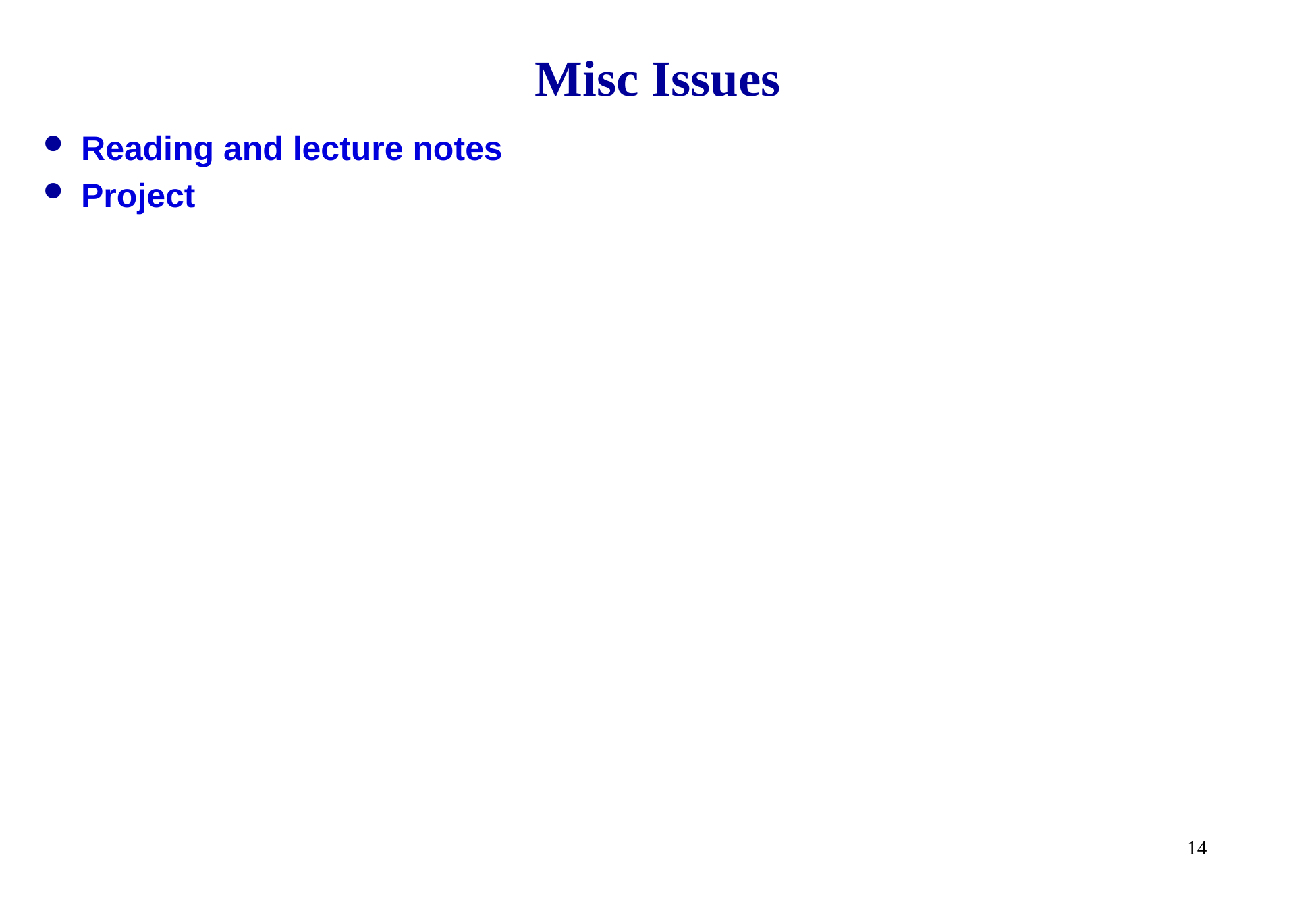

# Misc Issues
Reading and lecture notes
Project
14